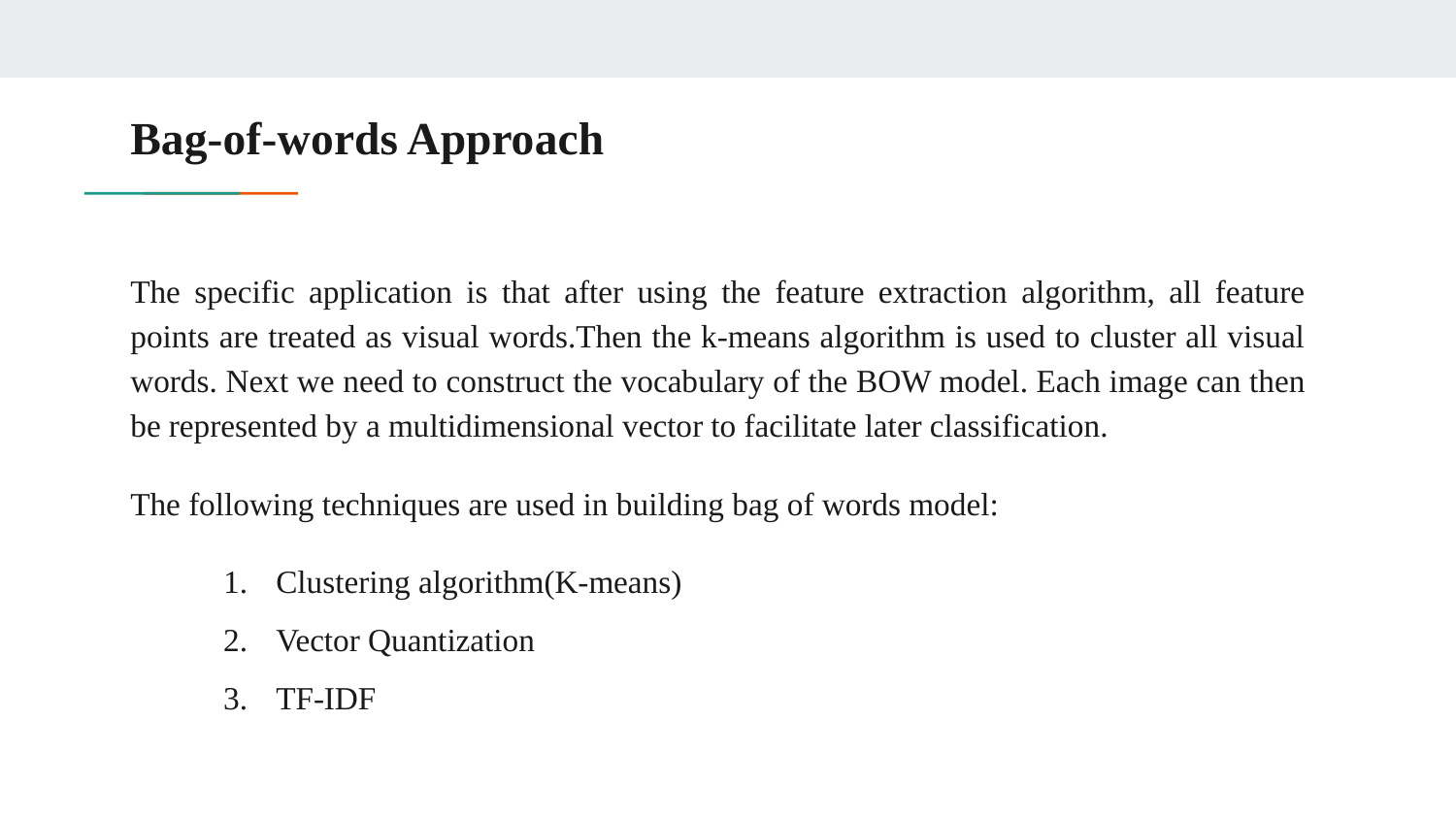

# Bag-of-words Approach
The specific application is that after using the feature extraction algorithm, all feature points are treated as visual words.Then the k-means algorithm is used to cluster all visual words. Next we need to construct the vocabulary of the BOW model. Each image can then be represented by a multidimensional vector to facilitate later classification.
The following techniques are used in building bag of words model:
Clustering algorithm(K-means)
Vector Quantization
TF-IDF